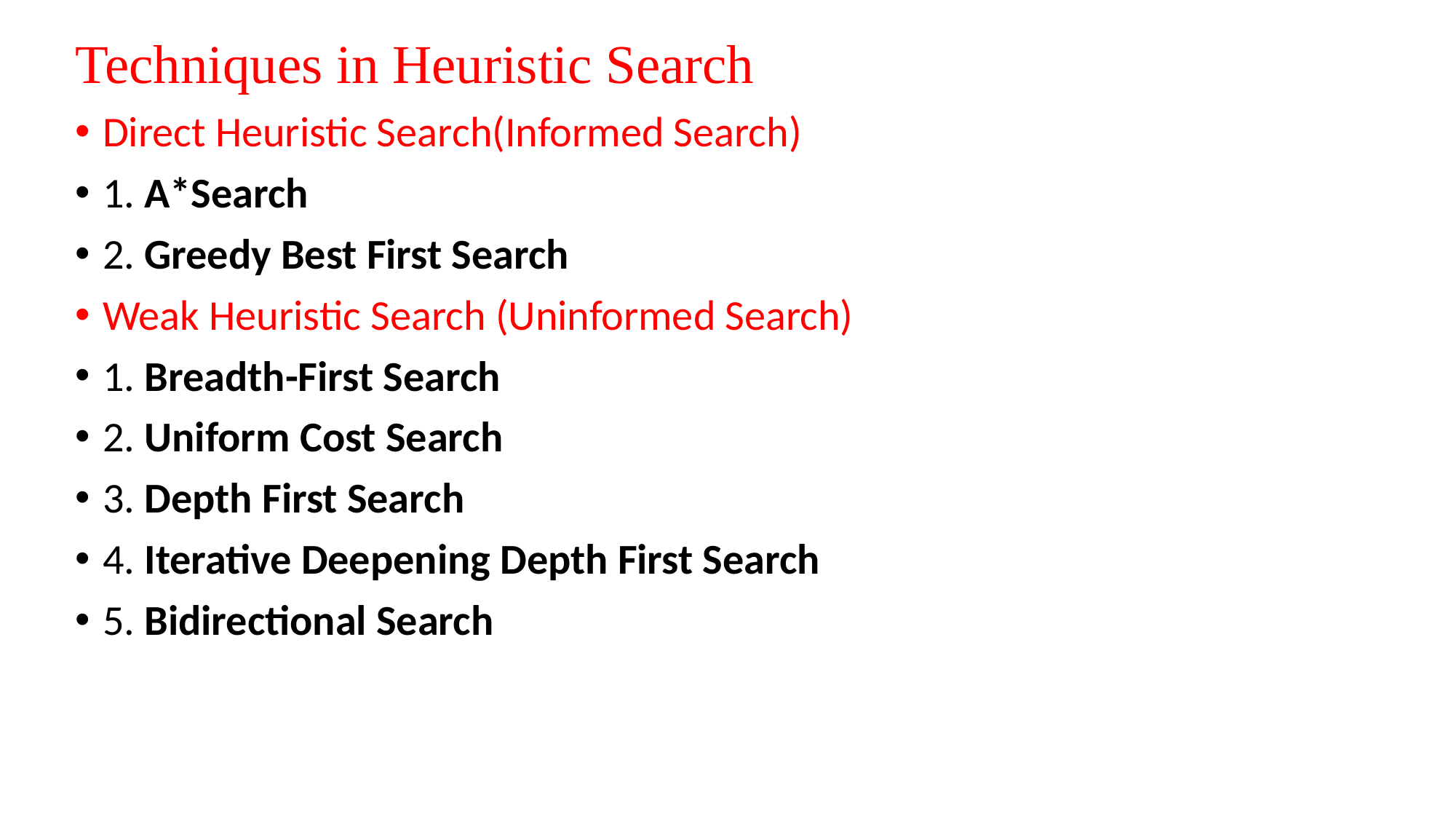

Techniques in Heuristic Search
Direct Heuristic Search(Informed Search)
1. A*Search
2. Greedy Best First Search
Weak Heuristic Search (Uninformed Search)
1. Breadth-First Search
2. Uniform Cost Search
3. Depth First Search
4. Iterative Deepening Depth First Search
5. Bidirectional Search